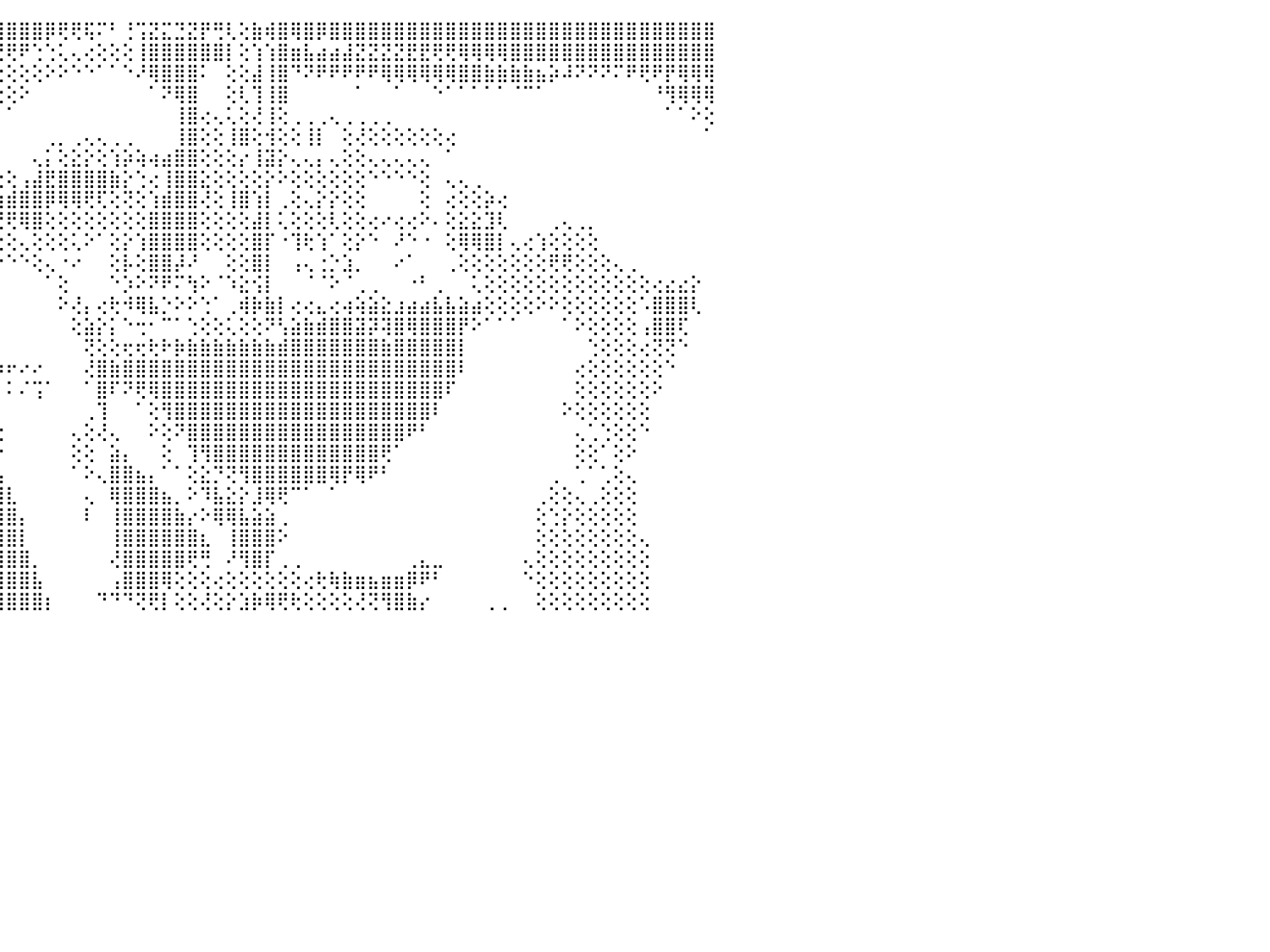

⣿⣿⣿⣿⣽⣿⣿⣿⣿⣿⣿⣷⣷⣷⣾⣿⣿⣿⣿⣏⣿⣿⣷⡕⢔⢰⠗⢎⡕⢸⡇⢧⠇⢓⣻⣵⣵⣿⣿⡿⢕⣿⣿⣿⣿⣿⣿⣿⡿⢟⢟⢯⠍⠃⢘⢩⣝⣍⣙⣝⡟⢛⢇⢕⣷⢾⣿⢿⣿⡿⣿⣿⣿⣿⣿⣿⣿⣿⣿⣿⣿⣿⣿⣿⣿⣿⣿⣿⣿⣿⣿⣿⣿⣿⣿⣿⣿⣿⣿⣿⠀
⣿⣿⣿⣿⣿⣿⣿⣿⣿⣿⣿⣿⣿⣿⣿⣿⣿⣿⣿⣿⣿⣿⣿⡇⢕⢱⣇⣵⢟⡎⢡⣲⣾⣿⣿⣿⣿⣿⣿⣿⣵⡿⢿⢻⢟⢟⠟⢑⢑⢅⢄⢔⢕⢕⢕⢸⣿⣿⣿⣿⣿⣿⡇⢕⢱⢱⣿⣶⣧⣴⣴⣼⣝⣝⣝⣝⣟⣟⢟⢟⢿⢿⢿⢿⣿⣿⣿⣿⣿⣿⣿⣿⣿⣿⣿⣿⣿⣿⣿⣿⠀
⣿⣿⣿⣿⣿⣿⣿⣿⣿⣿⣿⣿⣿⣿⣿⣿⣿⣿⣿⡿⣿⣿⣹⢇⢗⣨⣕⢕⢺⢕⢕⣩⣿⣿⣿⣿⡿⢿⢛⢏⢕⢑⢅⢕⢔⢕⢕⢕⠕⠕⠑⠑⠁⠁⠑⠜⢿⣿⣿⣿⠅⠀⢕⢕⣼⢸⣿⠙⠝⠟⠟⠟⠟⠟⢿⢿⢿⢿⢿⢿⣿⣿⣷⣷⣷⣷⣦⡵⠼⠝⠝⠝⠍⠟⢟⠟⡟⢿⢿⢿⠀
⣿⣿⣿⣿⣿⣿⣿⣿⣿⣿⣿⣯⣿⣏⣝⣿⢿⡿⢏⢕⢜⢾⢷⣾⣾⣿⡏⢕⢸⢕⢕⢟⢏⠝⢝⢕⢅⢕⢔⢕⢕⢕⠕⢑⢑⢕⠕⠀⠀⠀⠀⠀⠀⠀⠀⠀⠁⠝⢿⣿⠀⠀⢕⢇⢹⢸⣿⠀⠀⠀⠀⠀⠁⠀⠀⠁⠀⠀⠑⠁⠁⠁⠁⠁⠈⠉⠁⠀⠀⠀⠀⠀⠀⠀⠀⠘⢻⢿⢿⢿⠀
⣿⣭⡿⣿⢿⢿⣿⣿⣿⣿⣿⣿⣿⣷⢕⢕⢕⢕⢕⢕⢕⢱⢽⣿⣿⢗⠕⢕⢑⢅⢅⢔⢕⢕⢕⢑⢕⢕⢕⢕⢀⠀⠁⠑⠁⠁⠀⠀⠀⠀⠀⠀⠀⠀⠀⠀⠀⠀⢸⣿⢔⢄⢅⢕⢜⢸⢕⢀⢀⢀⢄⢀⢀⢀⢀⠀⠀⠀⠀⠀⠀⠀⠀⠀⠀⠀⠀⠀⠀⠀⠀⠀⠀⠀⠀⠀⠁⠁⠕⢕⠀
⢇⢕⢕⡜⢝⢕⢜⢟⢟⣿⣿⣿⡿⢿⢕⢕⢕⠕⢑⠄⢕⢕⢕⢅⢕⢔⢕⢕⢕⠁⠁⠀⠀⠀⠀⠁⠀⢕⢕⢕⢕⢄⠀⠀⠀⠀⠀⠀⢀⡀⢀⢄⢄⢀⢀⠀⠀⠀⢸⣿⢕⢕⢸⣿⢕⢺⢕⢕⢸⡇⠀⢕⢜⢕⢕⢕⢕⢕⢕⢔⠀⠀⠀⠀⠀⠀⠀⠀⠀⠀⠀⠀⠀⠀⠀⠀⠀⠀⠀⠁⠀
⣕⣕⢕⢕⢕⢕⢕⢱⢕⢕⢜⢕⢝⢿⢇⡑⠀⢀⢄⠀⠐⢕⢕⠀⢕⢕⢅⢕⢕⢕⢔⠀⠀⠀⢀⢄⣄⢕⢰⡕⢕⢕⠀⠀⠆⠀⠀⢄⡅⢕⣕⡕⢕⢱⡵⢵⢴⣴⣿⣿⢕⢕⢕⡔⢸⣽⡕⢄⢄⡄⢄⢕⢕⢄⢄⢄⢄⢄⠀⠁⠀⠀⠀⠀⠀⠀⠀⠀⠀⠀⠀⠀⠀⠀⠀⠀⠀⠀⠀⠀⠀
⢕⢕⢱⢕⢕⢕⢕⢕⡗⢕⢕⢕⢕⣝⣹⣿⢜⡝⢕⢔⢔⢕⢕⢕⢕⣕⢕⢕⢕⢕⢕⠔⠀⢑⢕⢕⠙⢕⢕⢕⢕⢕⠀⠀⢔⢕⢠⣼⣟⣿⣿⣿⣿⣷⡕⢑⢔⢸⣿⣿⣕⢕⢕⢕⢕⡕⠕⢕⢕⢕⢕⢕⢕⠑⠑⠑⠑⢕⠀⢄⢄⢀⠀⠀⠀⠀⠀⠀⠀⠀⠀⠀⠀⠀⠀⠀⠀⠀⠀⠀⠀
⢕⢕⢸⢕⢕⢝⢿⢟⣟⡟⢟⢟⢟⠿⢿⢿⢟⢟⢟⢇⢕⢕⢕⢕⢜⣿⣕⡇⢕⢕⢕⢕⢕⢕⢕⢕⠀⢕⢕⢱⣵⡕⠀⠀⢱⣾⣿⣿⡿⢿⢿⢟⢏⢕⢝⢕⢱⣾⣿⣿⢜⢕⢸⣿⢱⡇⢀⢕⢄⡕⡕⢕⢕⠀⠀⠀⠀⢕⠀⢔⢕⢕⡵⢔⠀⠀⠀⠀⠀⠀⠀⠀⠀⠀⠀⠀⠀⠀⠀⠀⠀
⣱⣕⢕⢕⢕⢵⣵⣱⣱⣕⢱⡵⢵⣼⢿⡷⢞⠗⠧⢇⢱⢷⢎⢙⢙⠙⠋⢳⢵⢷⢷⢷⡷⠷⠷⠧⠴⠵⠕⢜⢟⢇⢄⢕⢝⢟⢿⣿⢕⢕⢕⢕⢕⢕⢕⢕⣿⣿⣿⣿⢕⢕⢕⢕⣼⡇⢅⢕⢕⢕⢇⢕⢕⢔⠔⢔⢔⠕⠄⢕⣕⣕⣹⢇⠀⠀⠀⢀⢄⢀⡀⠀⠀⠀⠀⠀⠀⠀⠀⠀⠀
⣇⡕⢱⢏⢏⢕⠁⡿⣝⣿⢳⢿⢍⢗⠓⠃⢀⢄⡴⡞⢰⠕⢱⠑⢑⣴⣕⣕⣕⣅⣵⡞⢻⡵⢕⣀⡀⢀⡀⢑⢕⢕⢕⢕⢕⢕⢄⢕⢕⢕⢅⠕⠁⢕⡕⢱⣿⣿⣿⣿⢕⢕⢕⢕⣿⡏⠐⢹⢗⢱⠁⢕⡕⠑⠀⠜⠑⠐⠀⢕⢿⢿⣿⡇⢄⢔⢱⢕⢕⢕⢕⠀⠀⠀⠀⠀⠀⠀⠀⠀⠀
⣿⣿⣷⣶⣦⣤⣤⣜⣘⡑⠕⠕⠑⠀⠀⠀⠀⠑⠑⢄⢠⠒⢡⢄⠚⣿⣿⣿⣿⠿⣿⣿⣿⣿⣾⣿⣿⣿⣿⣷⢇⢕⠕⠕⠕⠑⠑⢕⢄⠐⠔⠀⠀⢕⡧⢕⣿⣿⡼⠜⠀⠀⢕⢕⣿⡇⠀⢠⢄⢐⡑⣱⡀⠀⠀⠔⠁⠀⠀⢀⢕⢕⢕⢕⢕⢕⢕⢟⢟⢕⢕⢕⢄⢀⠀⠀⠀⠀⠀⠀⠀
⣿⣿⢿⣿⣿⢟⢏⢟⢏⢍⢟⢕⢖⢔⢄⢄⢄⡄⢅⠁⢅⢔⠁⠁⠀⠘⠟⠟⠇⠀⠙⠛⠟⠟⠟⠟⠛⠛⢛⢏⠑⠁⠀⠀⠀⠀⠀⠀⠁⢕⠀⠀⠀⠑⡱⠕⠝⠟⠍⢳⠕⠈⠱⣕⢪⡇⠀⠀⠈⠈⠕⠈⢀⢀⠀⠀⠐⠃⢀⠀⠀⢅⢕⢕⢕⢕⢕⢕⢕⢕⢕⢕⢕⢕⢕⢔⣔⣔⡕⠀⠀
⢝⡕⢕⢝⢟⢿⣗⡵⣕⡕⢕⢕⢕⢕⢕⢕⢕⢜⢝⢕⢕⢖⢆⢔⢔⢀⢁⠀⠐⠀⠀⠀⠀⠀⠀⠁⠁⠁⠁⠁⠀⠀⠀⠀⠀⠀⠀⠀⠀⠕⢜⡄⢔⢗⠺⢿⣧⡑⠕⠕⢑⠁⢀⢾⡷⣷⡇⢔⢔⣄⢔⢴⢵⣵⣕⣰⣴⣴⣧⣧⣵⣴⢕⢕⢕⢕⠕⠕⢕⢕⢕⢕⢕⢕⠡⣿⣿⣿⢇⠀⠀
⢕⢕⢕⢕⢕⢕⢔⢟⢿⣽⣳⢧⣕⡕⢕⢕⢕⢕⢕⢕⢕⢕⢕⢕⢕⢕⢕⢕⢕⢔⢔⢔⢔⢔⢔⢔⢔⢔⢔⠀⠀⠀⠀⠀⠀⠀⠀⠀⠀⠀⢕⣵⡕⡅⠑⢒⠂⠉⠁⢑⢕⢕⢅⢕⢕⠝⢣⣵⣷⣾⣿⣿⣽⡽⢽⣿⢿⣿⣿⣿⡟⠕⠁⠁⠁⠀⠀⠀⠁⠕⢕⢕⢕⢕⢠⣿⣿⢏⠀⠀⠀
⡵⢕⢕⢕⢕⢕⢕⢕⡕⢸⠼⣿⢞⣯⣷⣾⣿⣿⣿⣷⣷⣶⣷⣵⣵⣷⣶⣷⣷⣷⣧⣯⣾⣿⣿⣶⣷⣷⡕⠀⠀⠀⠀⠀⠀⠀⠀⠀⠀⠀⠀⢝⢕⢕⢖⢖⢗⠗⡷⣷⣷⣷⣷⣷⣷⣷⣾⣿⣿⣿⣿⣿⣿⣿⣷⣿⣿⣿⣿⣿⡇⠀⠀⠀⠀⠀⠀⠀⠀⠀⢑⢕⢕⢕⢔⢝⢝⠑⠀⠀⠀
⢌⢃⣱⣴⣵⣾⣿⣿⣿⣿⣿⣿⣿⣿⣿⣿⣿⣿⣿⣿⣿⣿⣿⣿⣿⣿⣏⡝⢝⢝⢝⢔⣝⣕⣕⣸⣿⣿⡇⢄⢄⠄⠄⠄⠰⠖⠔⠔⠀⠀⠀⢜⣿⣷⣿⣿⣿⣿⣿⣿⣿⣿⣿⣿⣿⣿⣿⣿⣿⣿⣿⣿⣿⣿⣿⣿⣿⣿⣿⣿⠇⠀⠀⠀⠀⠀⠀⠀⠀⢔⢕⢕⢕⢕⢕⢕⠑⠀⠀⠀⠀
⣥⣴⣿⣿⣿⣿⣿⣿⣿⣿⣿⣿⣿⣿⣿⣿⣿⣿⣿⣿⣿⣿⣿⣿⣿⣿⣿⣿⣿⣿⣿⣿⣿⣿⣿⣿⣿⣿⡇⢐⢐⢑⢑⢕⠅⠅⠌⢩⠁⠀⠀⠁⣿⠏⠝⢟⢿⣿⣿⣿⣿⣿⣿⣿⣿⣿⣿⣿⣿⣿⣿⣿⣿⣿⣿⣿⣿⣿⣿⠏⠀⠀⠀⠀⠀⠀⠀⠀⠀⢕⢕⢕⢕⢕⢕⠕⠀⠀⠀⠀⠀
⢯⡟⢿⣿⣿⣿⣿⣿⣿⣿⣿⣿⣿⣿⣿⣿⣿⣿⣿⣿⣿⣿⣿⣿⣿⣿⣿⣿⣿⣿⣿⣿⣿⣿⣿⣿⣿⣿⡇⠁⠀⠀⠀⠀⠀⠀⠀⠀⠀⠀⠀⢀⢹⠀⠀⠁⢕⢻⣿⣿⣿⣿⣿⣿⣿⣿⣿⣿⣿⣿⣿⣿⣿⣿⣿⣿⣿⣿⠇⠀⠀⠀⠀⠀⠀⠀⠀⠀⠕⢕⢕⢕⢕⢕⢕⠀⠀⠀⠀⠀⠀
⣿⣿⣿⣿⣿⣿⣿⣿⣿⣿⣿⣿⣿⣿⣿⣿⣿⣿⣿⣿⣿⣿⣿⣿⣿⣿⣿⣿⣿⣿⣿⣿⣿⣿⣿⣿⣿⣿⡇⢰⣴⣴⣴⣴⢔⠀⠀⠀⠀⠀⢄⢕⢜⢄⠀⠀⠕⢕⠝⣿⣿⣿⣿⣿⣿⣿⣿⣿⣿⣿⣿⣿⣿⣿⣿⣿⠟⠃⠀⠀⠀⠀⠀⠀⠀⠀⠀⠀⠀⢄⢁⢑⢕⢕⠑⠀⠀⠀⠀⠀⠀
⣿⣿⣹⣿⣿⣿⣿⣿⣿⣿⣿⣿⣿⣿⣿⣿⣿⣿⣿⣿⣿⣿⣿⣿⣿⣿⣿⣿⣿⣿⣿⣿⣿⣿⣿⣿⣿⣿⢇⣸⣿⣿⣿⣿⡑⠀⠀⠀⠀⠀⢕⢕⠀⣵⡄⠀⠀⢕⠀⢹⢻⣿⣿⣿⣿⣿⣿⣿⣿⣿⣿⣿⣿⣿⢟⠁⠀⠀⠀⠀⠀⠀⠀⠀⠀⠀⠀⠀⠀⢕⢕⠁⢕⠕⠀⠀⠀⠀⠀⠀⠀
⣿⣿⣿⣿⣿⣿⣿⣿⣿⣿⣿⣿⣿⣿⣿⣿⣿⣿⣿⣿⣿⣿⣿⣿⣿⣿⣿⣿⣿⣿⣿⣿⣿⣿⣿⣿⣿⣿⢕⢹⣿⣿⣿⣿⣧⠀⠀⠀⠀⠀⠁⠕⢄⣿⣿⣦⡄⠁⠁⢕⣕⡙⢝⢻⣿⣿⣿⣿⣿⣿⢿⡟⢿⠟⠃⠀⠀⠀⠀⠀⠀⠀⠀⠀⠀⠀⠀⢀⠀⢁⠁⢁⢕⢄⠀⠀⠀⠀⠀⠀⠀
⣿⣿⣿⣿⣿⣿⣿⣿⣿⣿⣿⣿⣿⣿⣿⣿⣿⣿⣿⣿⣿⣿⣿⣿⣿⣿⣿⣿⣿⣿⣿⣿⣿⣿⣿⣿⣿⡟⠁⠁⢻⣿⣿⣿⣿⣇⠀⠀⠀⠀⠀⢄⠀⢿⣿⣿⣿⣦⡀⠕⠹⣧⣕⡕⣸⢿⢟⠉⠁⠀⠁⠀⠀⠀⠀⠀⠀⠀⠀⠀⠀⠀⠀⠀⠀⠀⢀⢕⢕⢄⢀⢕⢕⢕⠀⠀⠀⠀⠀⠀⠀
⣿⣿⣿⣿⣿⣿⣿⣿⣿⣿⣿⣿⣿⣿⣿⣿⣿⣿⣿⣿⣿⣿⣿⣿⣿⣿⣿⣿⣿⣿⣿⣿⣿⣿⣿⣿⣿⢇⠀⠀⠘⣿⣿⣿⣿⣿⡄⠀⠀⠀⠀⠇⠀⢸⣿⣿⣿⣿⣷⡔⠕⢿⢿⣧⣵⣵⢀⠀⠀⠀⠀⠀⠀⠀⠀⠀⠀⠀⠀⠀⠀⠀⠀⠀⠀⠀⢕⢑⡕⢕⢕⢕⢕⢕⠀⠀⠀⠀⠀⠀⠀
⣿⣿⣿⣿⣿⣿⣿⣿⣿⣿⣿⣿⣿⣿⣿⣿⣿⣿⣿⣿⣿⣿⣿⣿⣿⣿⣿⣿⣿⣿⣿⣿⣿⣿⣿⣿⣿⢕⠀⠀⠀⢸⣿⣿⣿⣿⡇⠀⠀⠀⠀⠀⠀⢸⣿⣿⣿⣿⣿⣿⣆⠀⢸⣿⣿⣿⠕⠀⠀⠀⠀⠀⠀⠀⠀⠀⠀⠀⠀⠀⠀⠀⠀⠀⠀⠀⢕⢕⢕⢕⢕⢕⢕⢕⢄⠀⠀⠀⠀⠀⠀
⣿⣿⣿⣿⣿⣿⣿⣿⣿⣿⣿⣿⣿⣿⣿⣿⣿⣿⣿⣿⣿⣿⣿⣿⣿⣿⣿⣿⣿⣿⣿⣿⣿⣿⣿⣿⣯⠁⠀⠀⠀⠀⢹⣿⣿⣿⣿⡀⠀⠀⠀⠀⠀⢜⣿⣿⣿⣿⣿⢟⢛⠀⠜⢻⣿⡏⢀⢀⠀⠀⠀⠀⠀⠀⠀⠀⢀⣄⣀⠀⠀⠀⠀⠀⠀⢄⢕⢕⢕⢕⢕⢕⢕⢕⢕⠀⠀⠀⠀⠀⠀
⣿⣿⣿⣿⣿⣿⣿⣿⣿⣿⣿⣿⣿⣿⣿⣿⣿⣿⣿⣿⣿⣿⣿⣿⣿⣿⣿⣿⣿⣿⣿⣿⣿⣿⣿⣿⡇⠀⠀⠀⠀⠀⠀⢻⣿⣿⣿⣧⠀⠀⠀⠀⠀⢠⣿⣿⣿⢿⢕⢕⢕⢔⢕⢕⢕⢕⢕⢕⢔⢗⢷⣷⣶⣦⣶⣶⡿⠟⠃⠀⠀⠀⠀⠀⠀⠑⢕⢕⢕⢕⢕⢕⢕⢕⢕⠀⠀⠀⠀⠀⠀
⣿⣿⣿⣿⣿⣿⣿⣿⣿⣿⣿⣿⣿⣿⣿⣿⣿⣿⣿⣿⣿⣿⣿⣿⣿⣿⣿⡿⣿⡿⢟⠟⢿⠿⢿⢿⢕⠀⠀⠀⠀⠀⠀⠀⢻⣿⣿⣿⡆⠀⠀⠀⠙⠙⠙⢝⢟⡇⢕⢕⢜⢕⡕⣱⡷⢿⢟⢗⢕⢕⢕⢕⢜⢝⢻⣿⣷⡔⠀⠀⠀⠀⢀⢀⠀⠀⢕⢕⢕⢕⢕⢕⢕⢕⢕⠀⠀⠀⠀⠀⠀
⠀⠀⠀⠀⠀⠀⠀⠀⠀⠀⠀⠀⠀⠀⠀⠀⠀⠀⠀⠀⠀⠀⠀⠀⠀⠀⠀⠀⠀⠀⠀⠀⠀⠀⠀⠀⠀⠀⠀⠀⠀⠀⠀⠀⠀⠀⠀⠀⠀⠀⠀⠀⠀⠀⠀⠀⠀⠀⠀⠀⠀⠀⠀⠀⠀⠀⠀⠀⠀⠀⠀⠀⠀⠀⠀⠀⠀⠀⠀⠀⠀⠀⠀⠀⠀⠀⠀⠀⠀⠀⠀⠀⠀⠀⠀⠀⠀⠀⠀⠀⠀